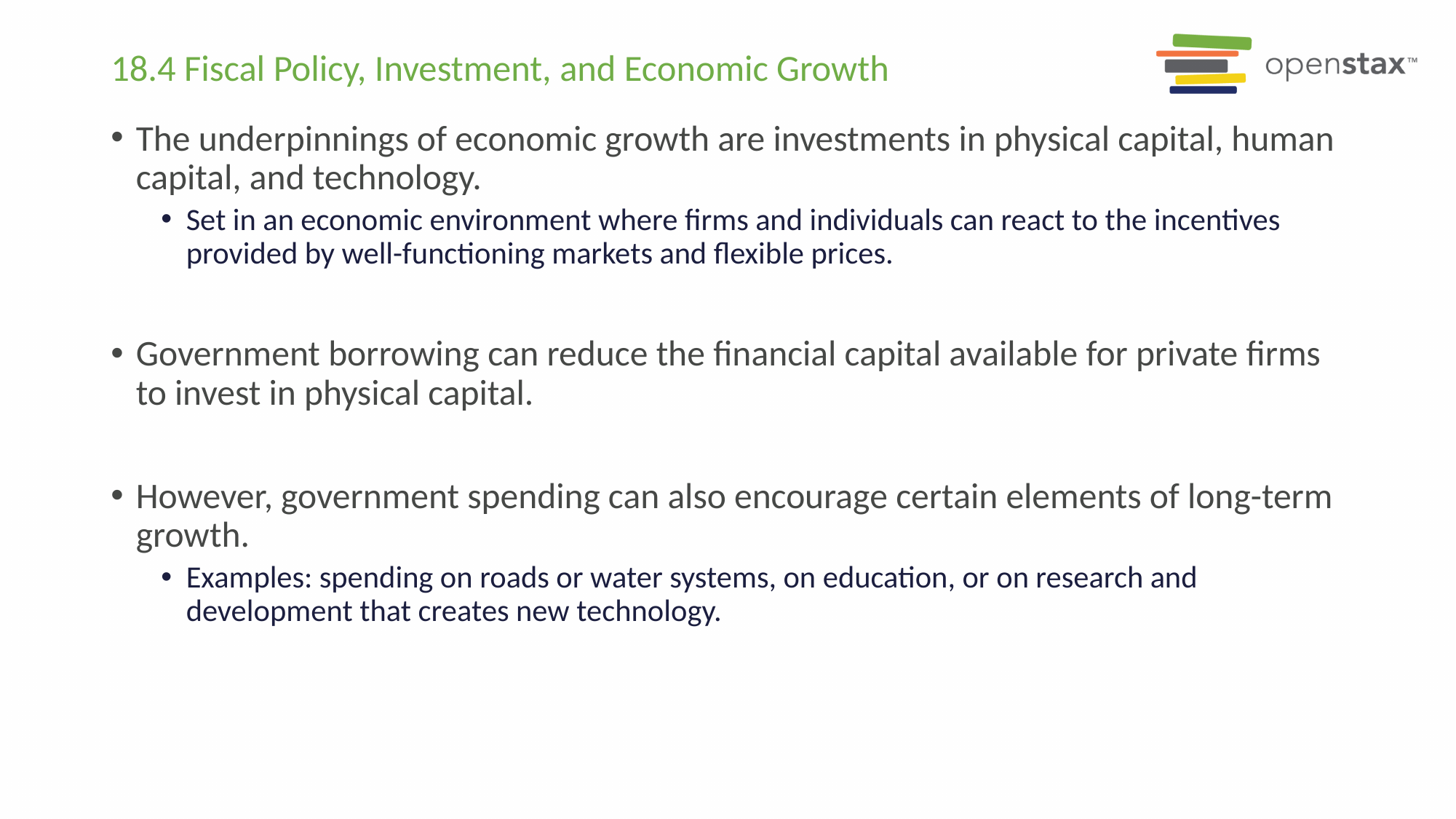

# 18.4 Fiscal Policy, Investment, and Economic Growth
The underpinnings of economic growth are investments in physical capital, human capital, and technology.
Set in an economic environment where firms and individuals can react to the incentives provided by well-functioning markets and flexible prices.

Government borrowing can reduce the financial capital available for private firms to invest in physical capital.

However, government spending can also encourage certain elements of long-term growth.
Examples: spending on roads or water systems, on education, or on research and development that creates new technology.